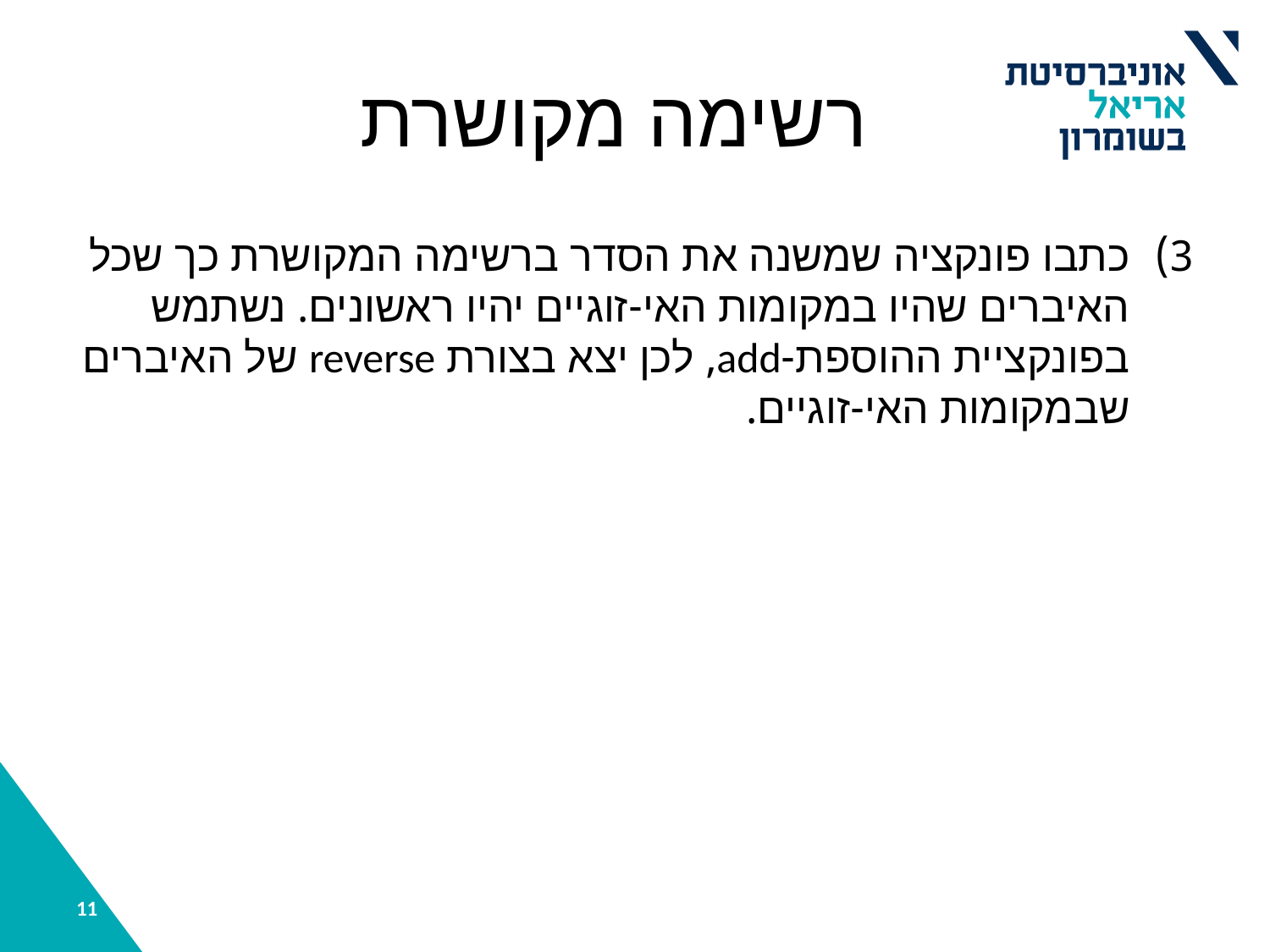

רשימה מקושרת
כתבו פונקציה שמשנה את הסדר ברשימה המקושרת כך שכל האיברים שהיו במקומות האי-זוגיים יהיו ראשונים. נשתמש בפונקציית ההוספת-add, לכן יצא בצורת reverse של האיברים שבמקומות האי-זוגיים.
11